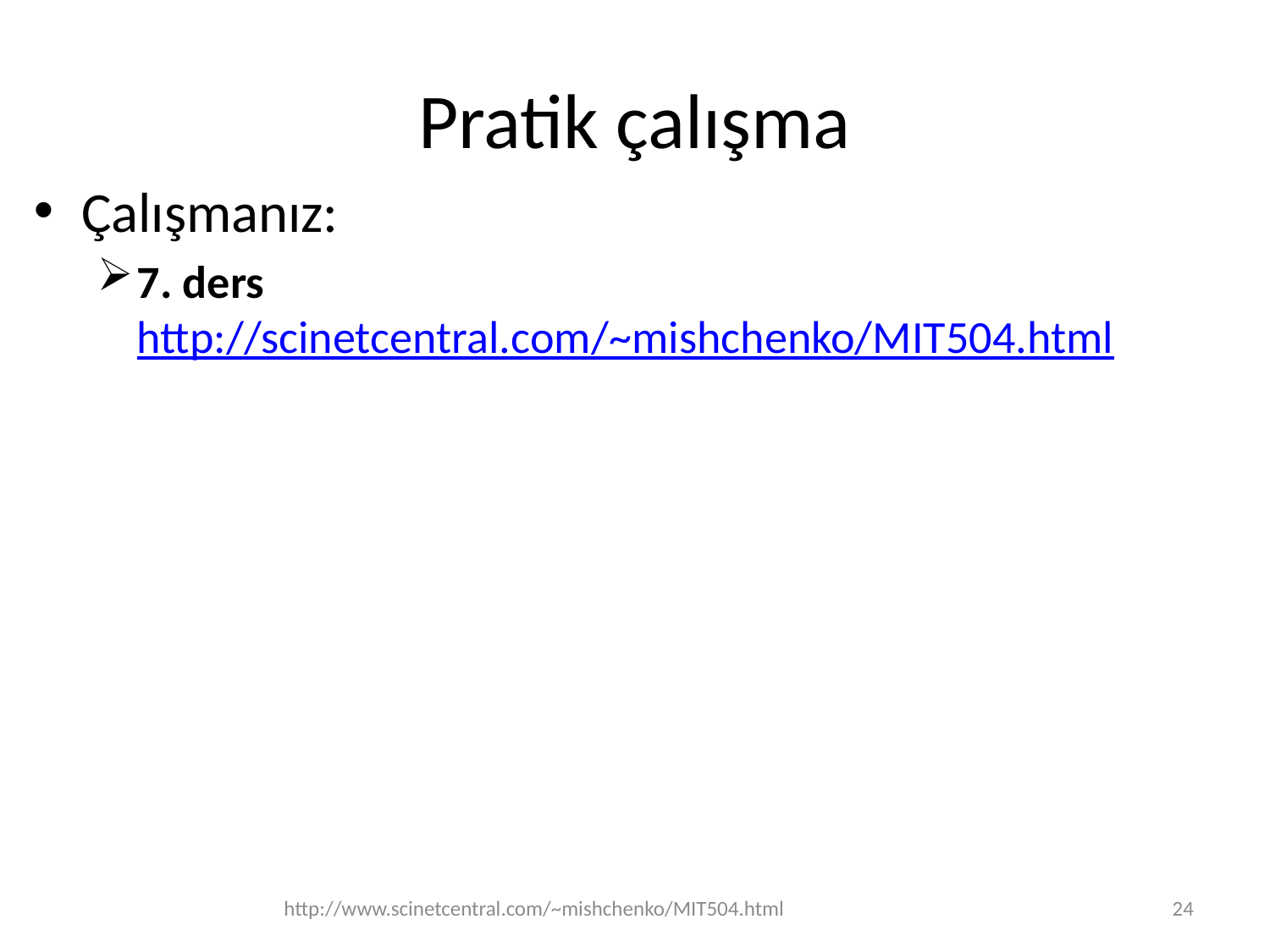

# Pratik çalışma
Çalışmanız:
7. ders
http://scinetcentral.com/~mishchenko/MIT504.html
http://www.scinetcentral.com/~mishchenko/MIT504.html
24